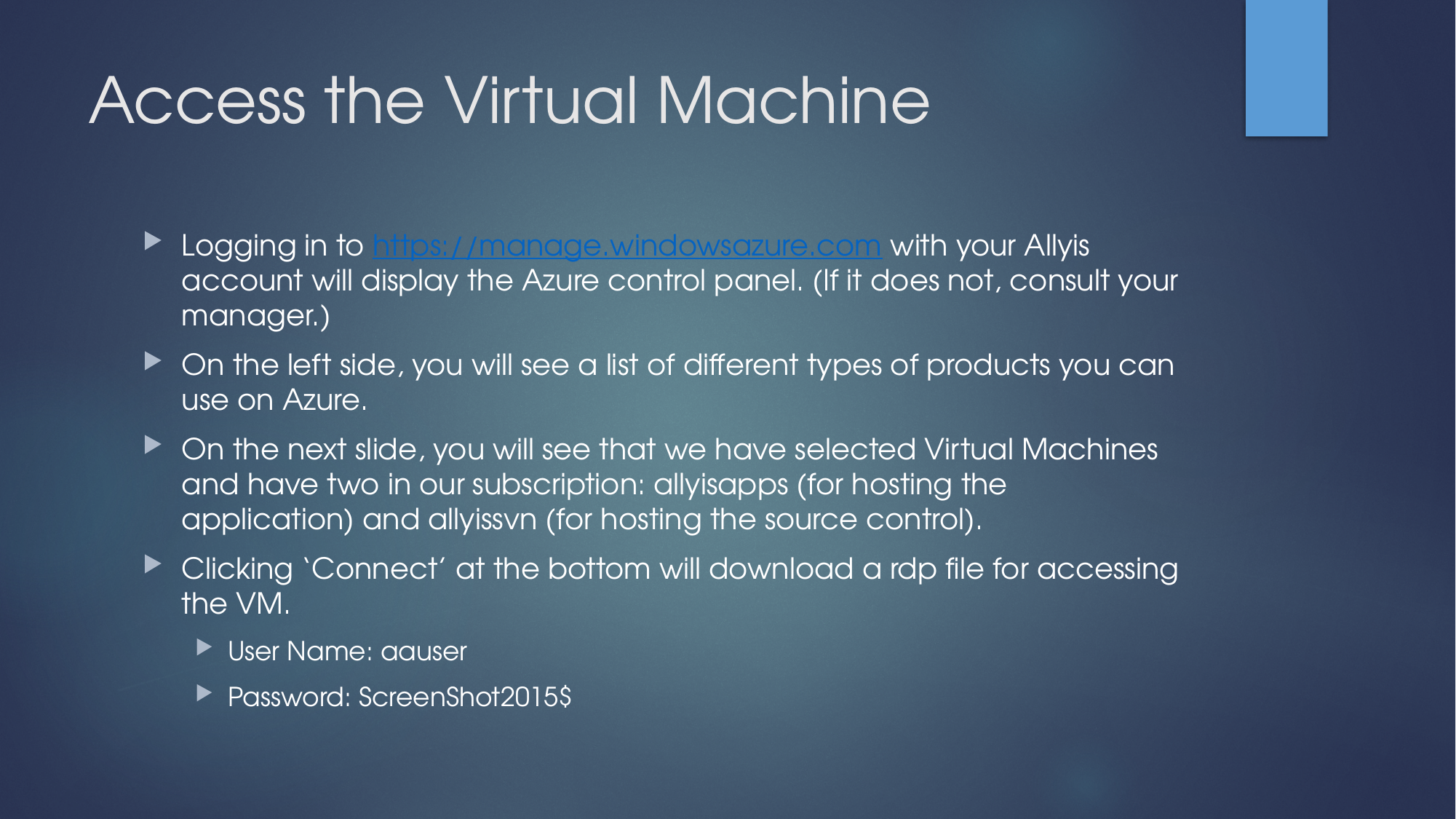

# Access the Virtual Machine
Logging in to https://manage.windowsazure.com with your Allyis account will display the Azure control panel. (If it does not, consult your manager.)
On the left side, you will see a list of different types of products you can use on Azure.
On the next slide, you will see that we have selected Virtual Machines and have two in our subscription: allyisapps (for hosting the application) and allyissvn (for hosting the source control).
Clicking ‘Connect’ at the bottom will download a rdp file for accessing the VM.
User Name: aauser
Password: ScreenShot2015$